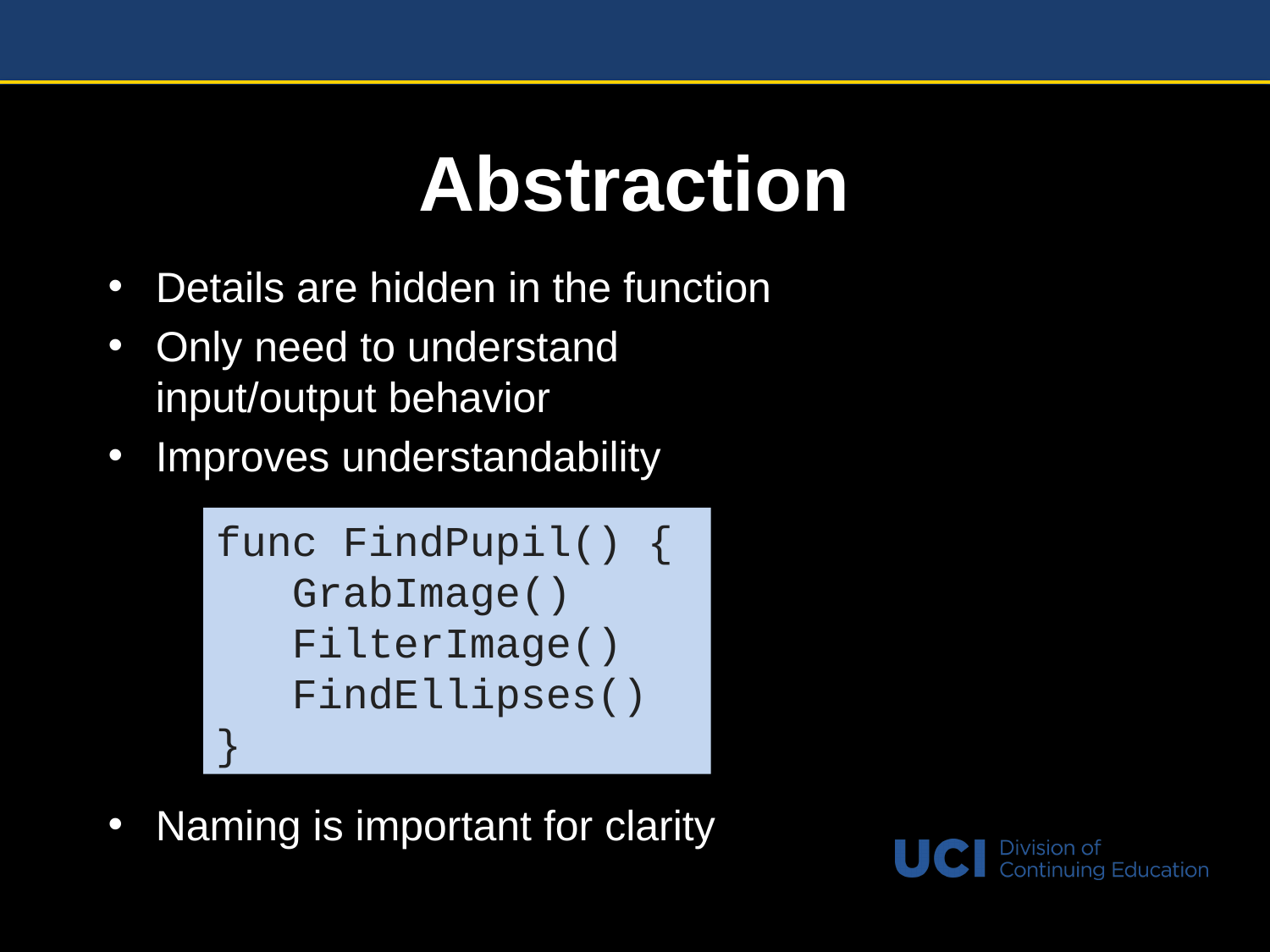

# Abstraction
Details are hidden in the function
Only need to understand input/output behavior
Improves understandability
func FindPupil() {
   GrabImage()
   FilterImage()
   FindEllipses()
}
Naming is important for clarity